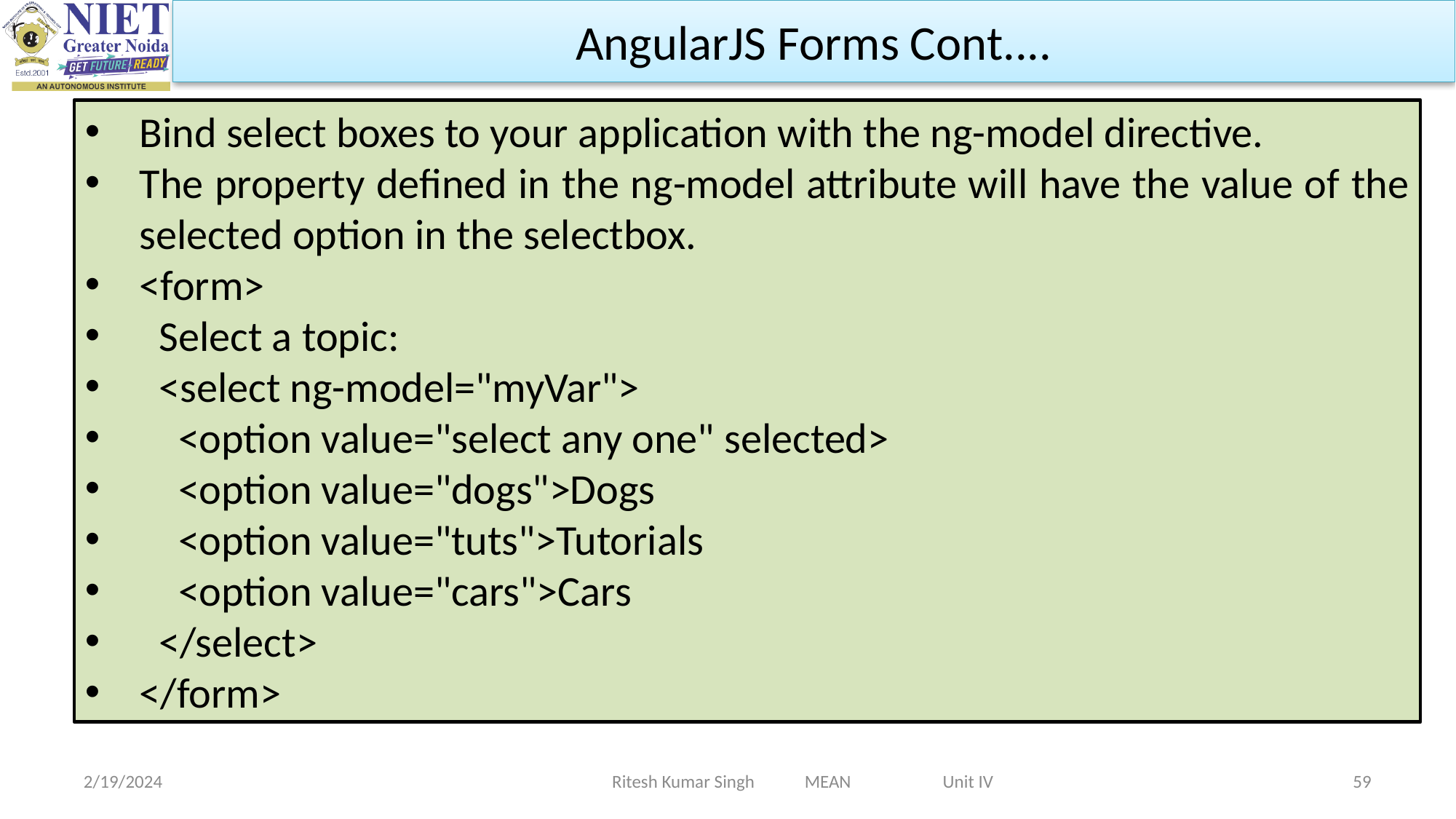

AngularJS Forms Cont....
Bind select boxes to your application with the ng-model directive.
The property defined in the ng-model attribute will have the value of the selected option in the selectbox.
<form>
  Select a topic:
  <select ng-model="myVar">
    <option value="select any one" selected>
    <option value="dogs">Dogs
    <option value="tuts">Tutorials
    <option value="cars">Cars
  </select>
</form>

Ritesh Kumar Singh            MEAN                      Unit IV
2/19/2024
59